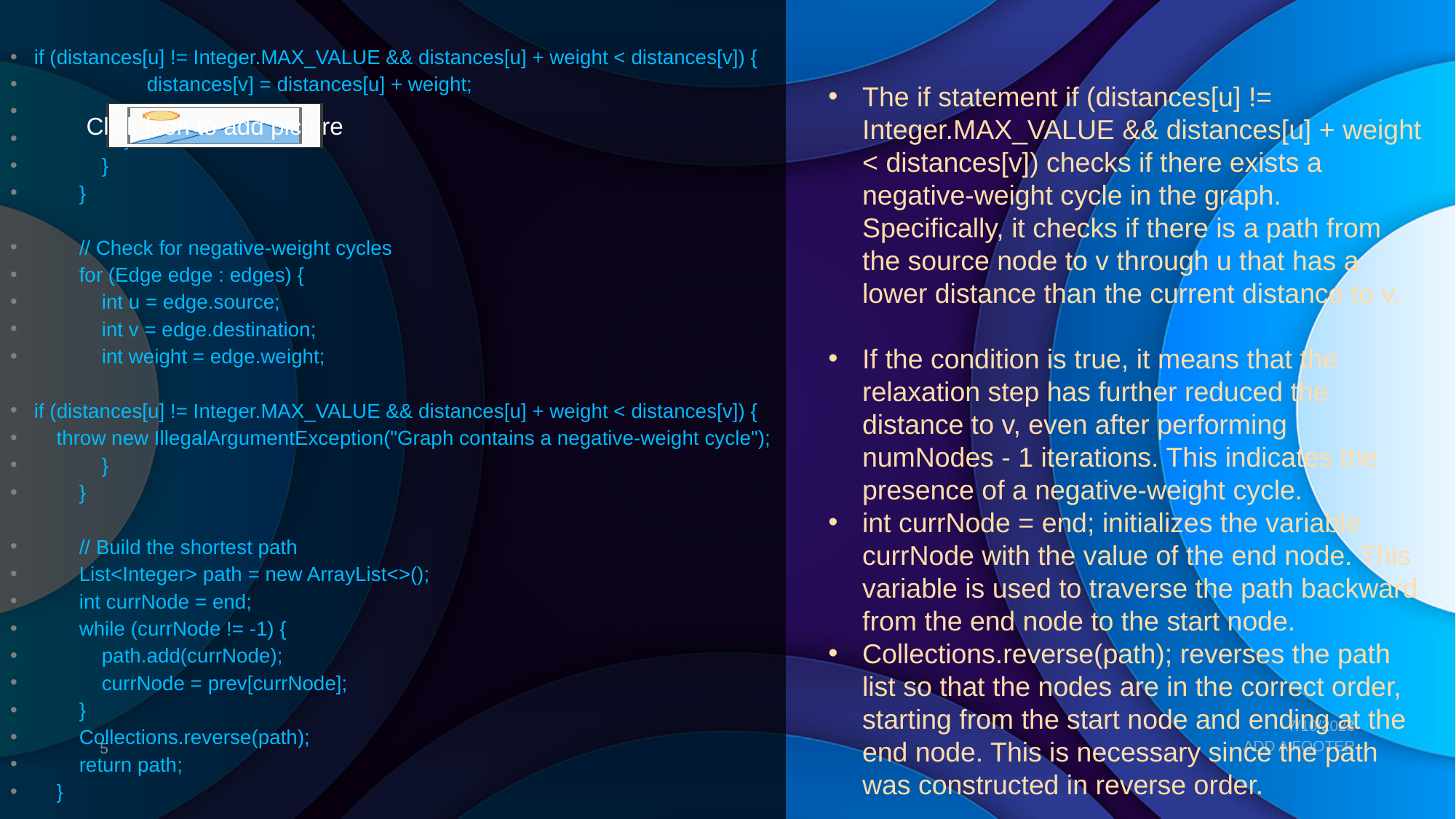

#

if (distances[u] != Integer.MAX_VALUE && distances[u] + weight < distances[v]) {
                    distances[v] = distances[u] + weight;
                    prev[v] = u;
                }
            }
        }

        // Check for negative-weight cycles
        for (Edge edge : edges) {
            int u = edge.source;
            int v = edge.destination;
            int weight = edge.weight;

if (distances[u] != Integer.MAX_VALUE && distances[u] + weight < distances[v]) {
    throw new IllegalArgumentException("Graph contains a negative-weight cycle");
            }
        }

        // Build the shortest path
        List<Integer> path = new ArrayList<>();
        int currNode = end;
        while (currNode != -1) {
            path.add(currNode);
            currNode = prev[currNode];
        }
        Collections.reverse(path);
        return path;
    }
The if statement if (distances[u] != Integer.MAX_VALUE && distances[u] + weight < distances[v]) checks if there exists a negative-weight cycle in the graph. Specifically, it checks if there is a path from the source node to v through u that has a lower distance than the current distance to v.

If the condition is true, it means that the relaxation step has further reduced the distance to v, even after performing numNodes - 1 iterations. This indicates the presence of a negative-weight cycle.
int currNode = end; initializes the variable currNode with the value of the end node. This variable is used to traverse the path backward from the end node to the start node.
Collections.reverse(path); reverses the path list so that the nodes are in the correct order, starting from the start node and ending at the end node. This is necessary since the path was constructed in reverse order.

7/10/2023
5
ADD A FOOTER